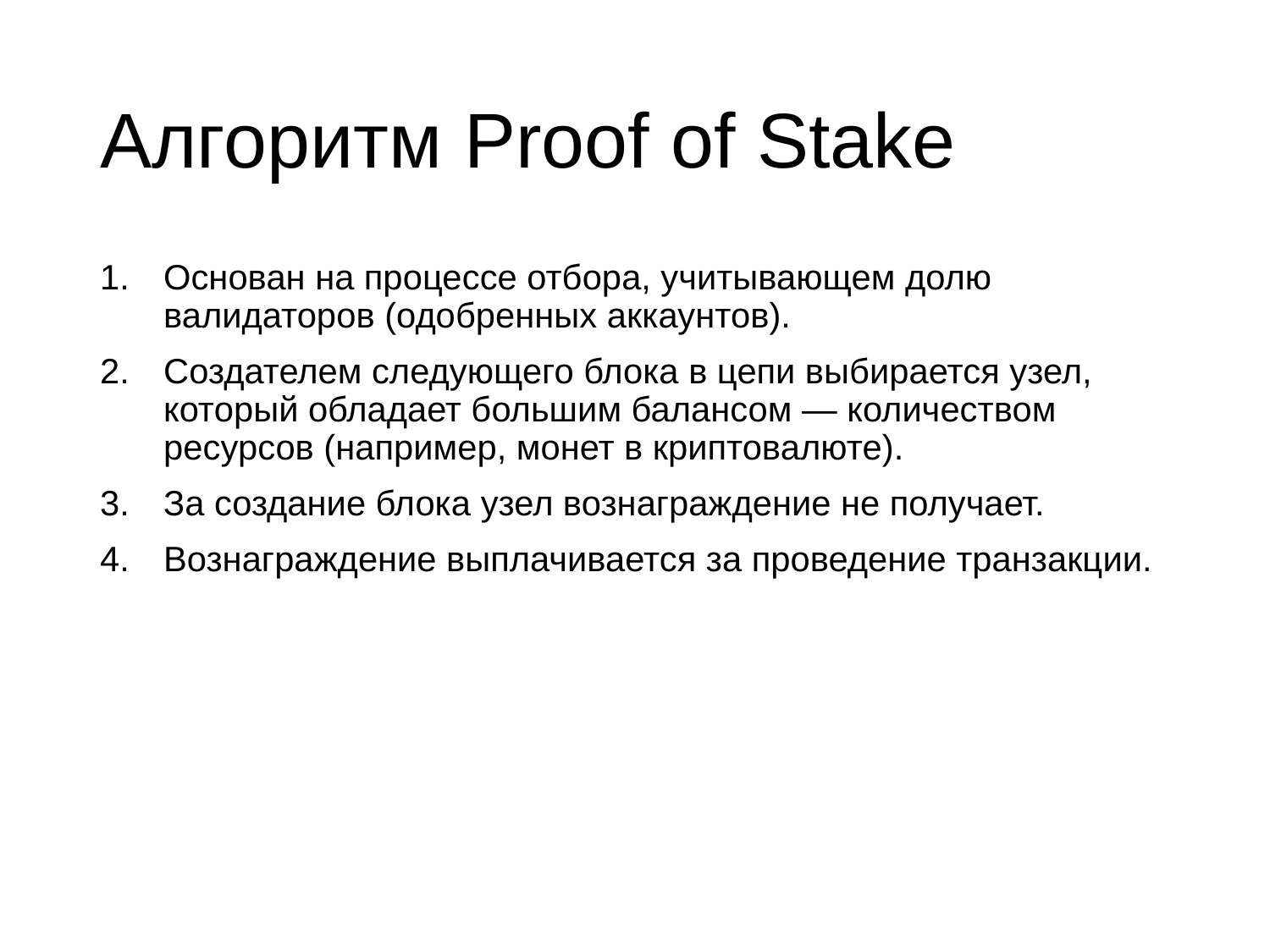

# Алгоритм Proof of Stake
Основан на процессе отбора, учитывающем долю валидаторов (одобренных аккаунтов).
Создателем следующего блока в цепи выбирается узел, который обладает большим балансом — количеством ресурсов (например, монет в криптовалюте).
За создание блока узел вознаграждение не получает.
Вознаграждение выплачивается за проведение транзакции.